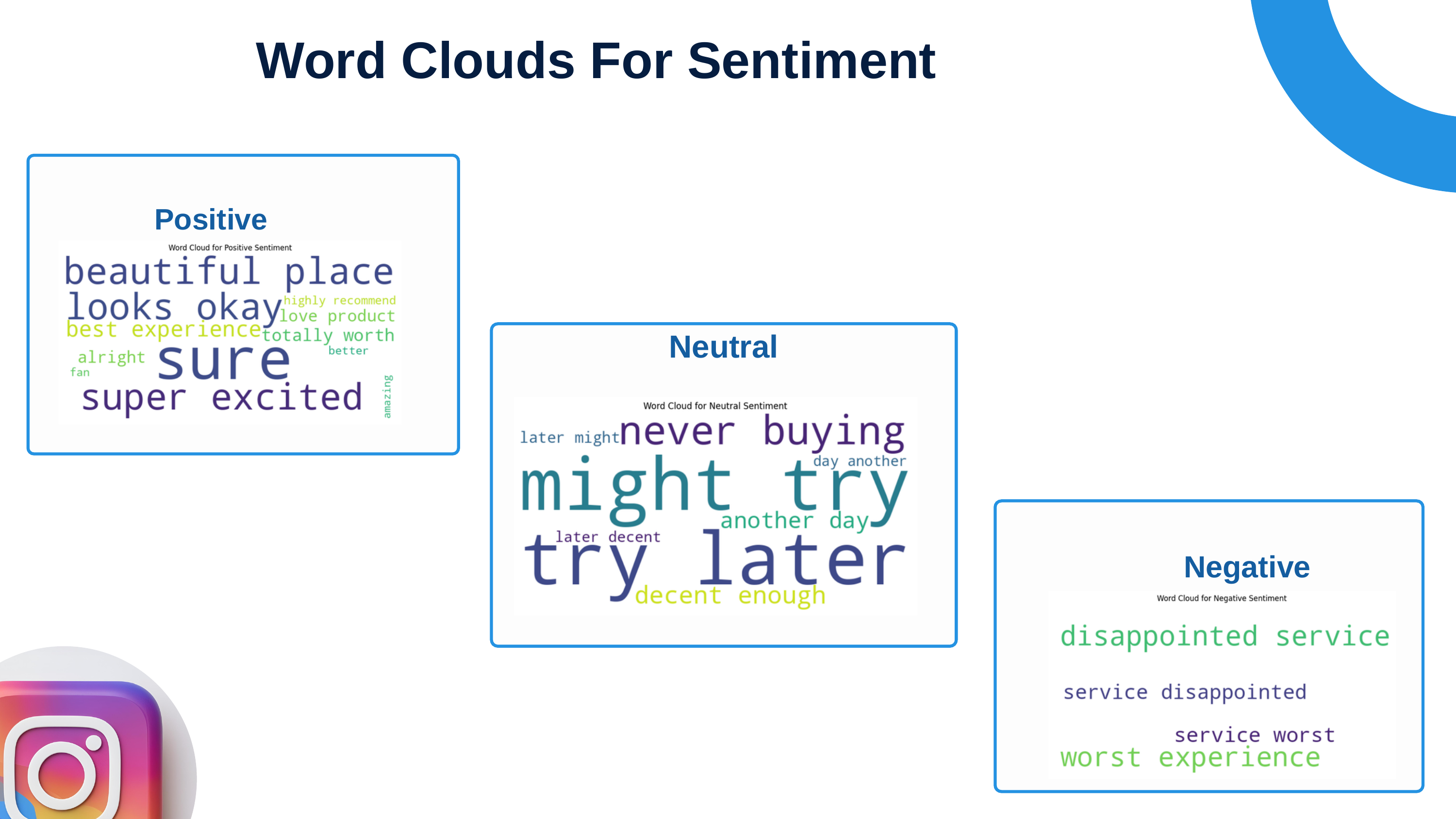

Word Clouds For Sentiment

Positive

Neutral

Negative